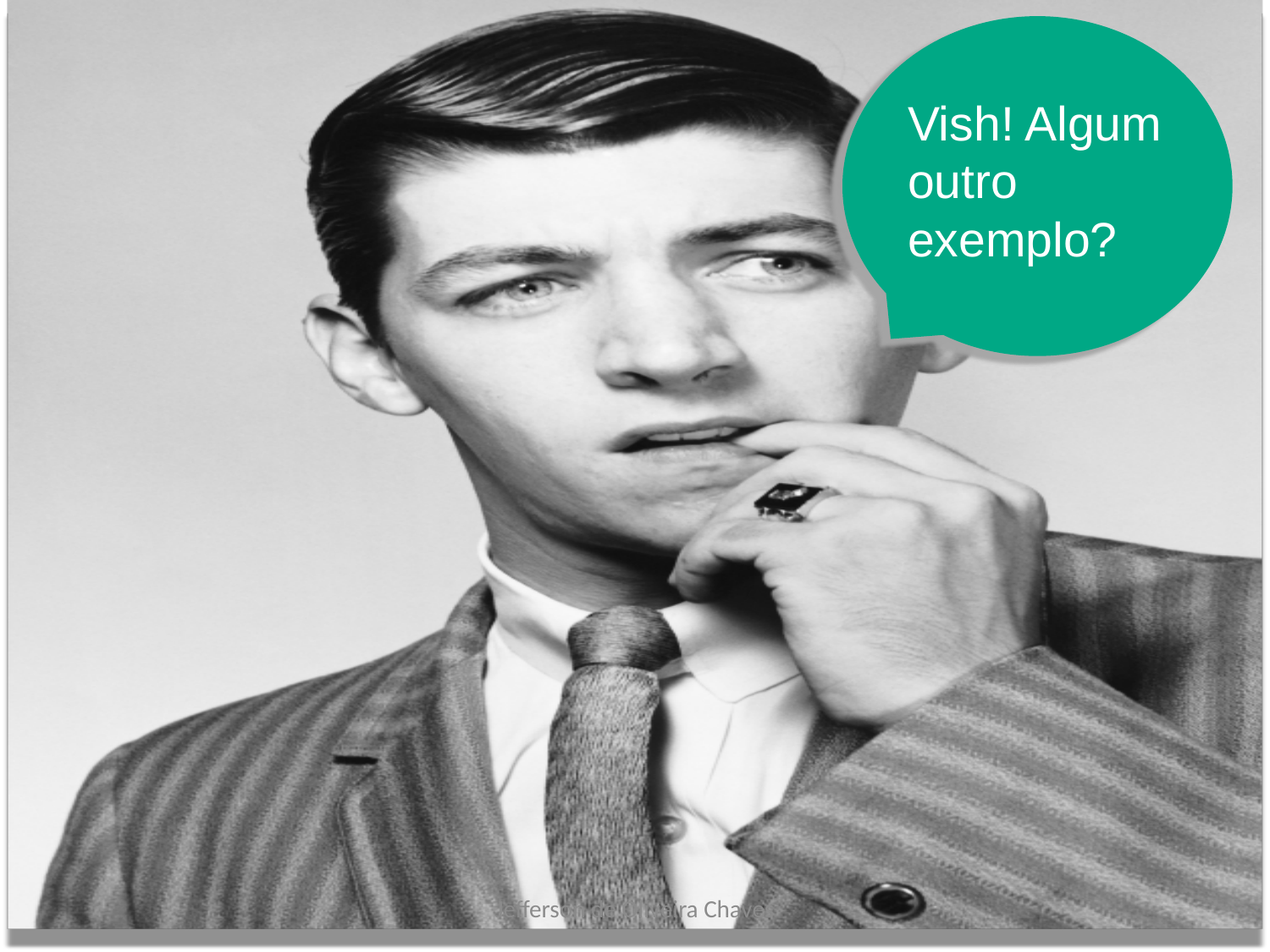

Vish! Algum outro exemplo?
Jefferson de Oliveira Chaves